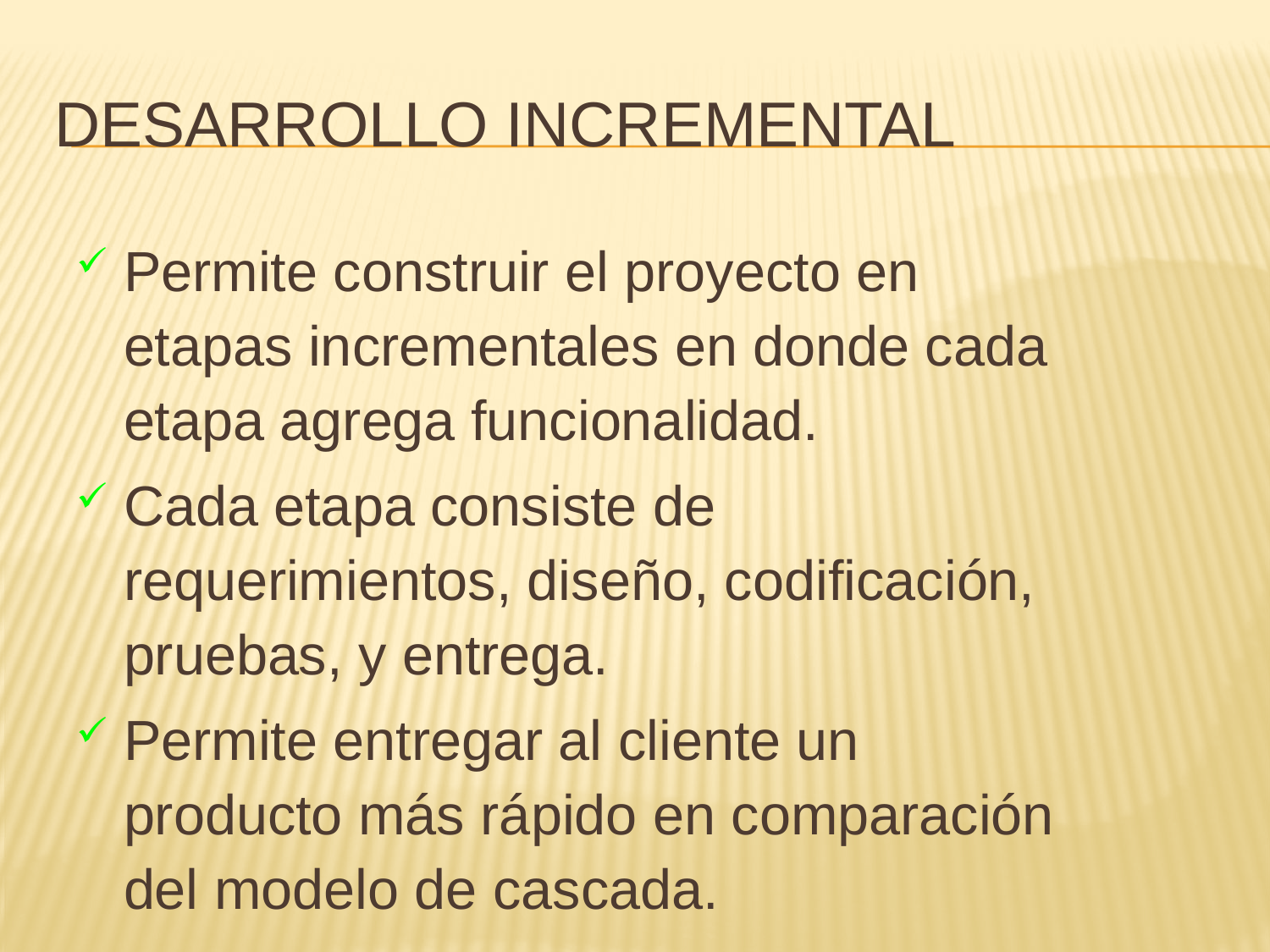

# Desarrollo Incremental
Permite construir el proyecto en etapas incrementales en donde cada etapa agrega funcionalidad.
Cada etapa consiste de requerimientos, diseño, codificación, pruebas, y entrega.
Permite entregar al cliente un producto más rápido en comparación del modelo de cascada.